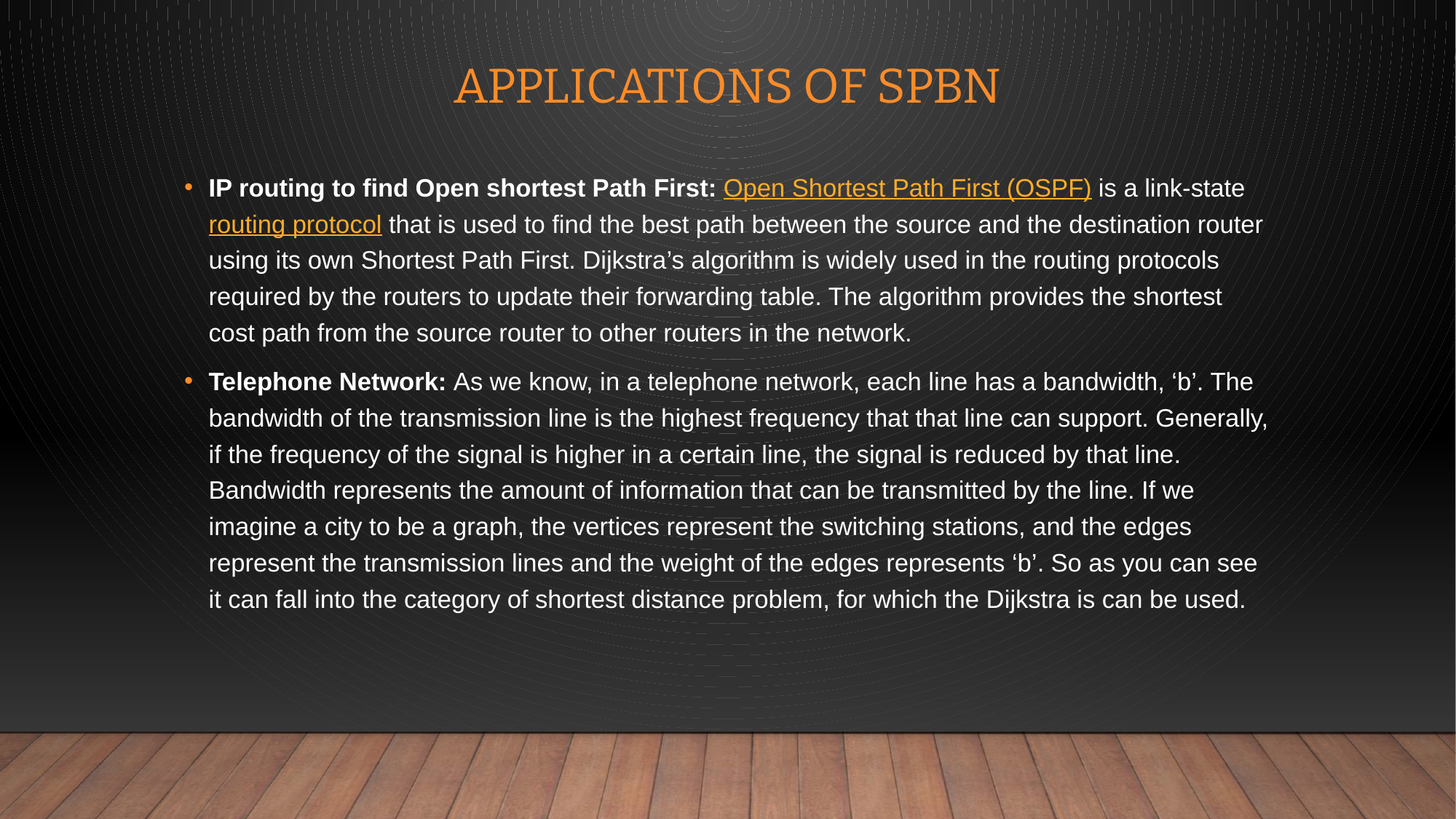

# Applications of spbn
IP routing to find Open shortest Path First: Open Shortest Path First (OSPF) is a link-state routing protocol that is used to find the best path between the source and the destination router using its own Shortest Path First. Dijkstra’s algorithm is widely used in the routing protocols required by the routers to update their forwarding table. The algorithm provides the shortest cost path from the source router to other routers in the network.
Telephone Network: As we know, in a telephone network, each line has a bandwidth, ‘b’. The bandwidth of the transmission line is the highest frequency that that line can support. Generally, if the frequency of the signal is higher in a certain line, the signal is reduced by that line. Bandwidth represents the amount of information that can be transmitted by the line. If we imagine a city to be a graph, the vertices represent the switching stations, and the edges represent the transmission lines and the weight of the edges represents ‘b’. So as you can see it can fall into the category of shortest distance problem, for which the Dijkstra is can be used.